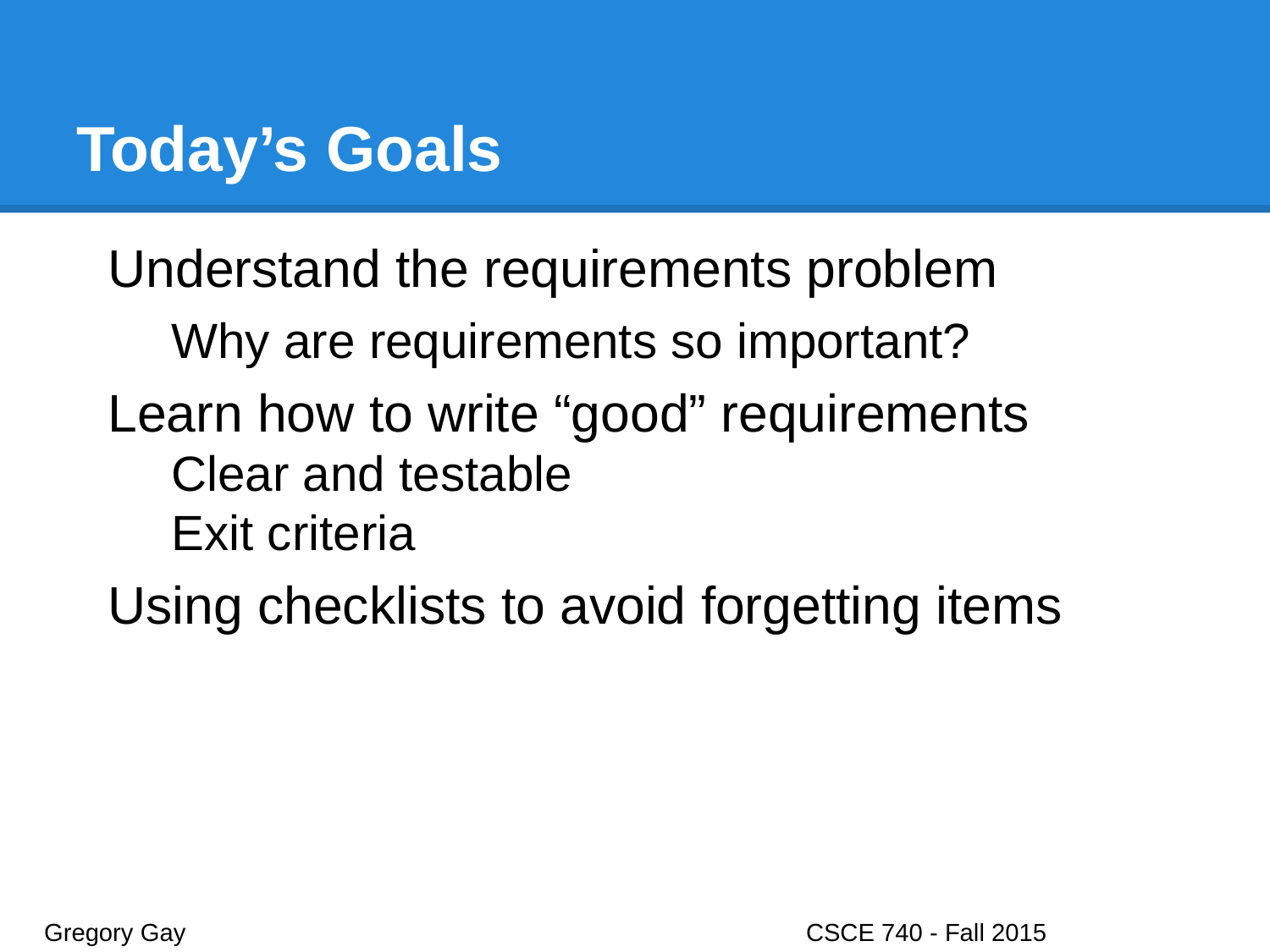

# Today’s Goals
Understand the requirements problem
Why are requirements so important?
Learn how to write “good” requirements
Clear and testable
Exit criteria
Using checklists to avoid forgetting items

Gregory Gay					CSCE 740 - Fall 2015								3